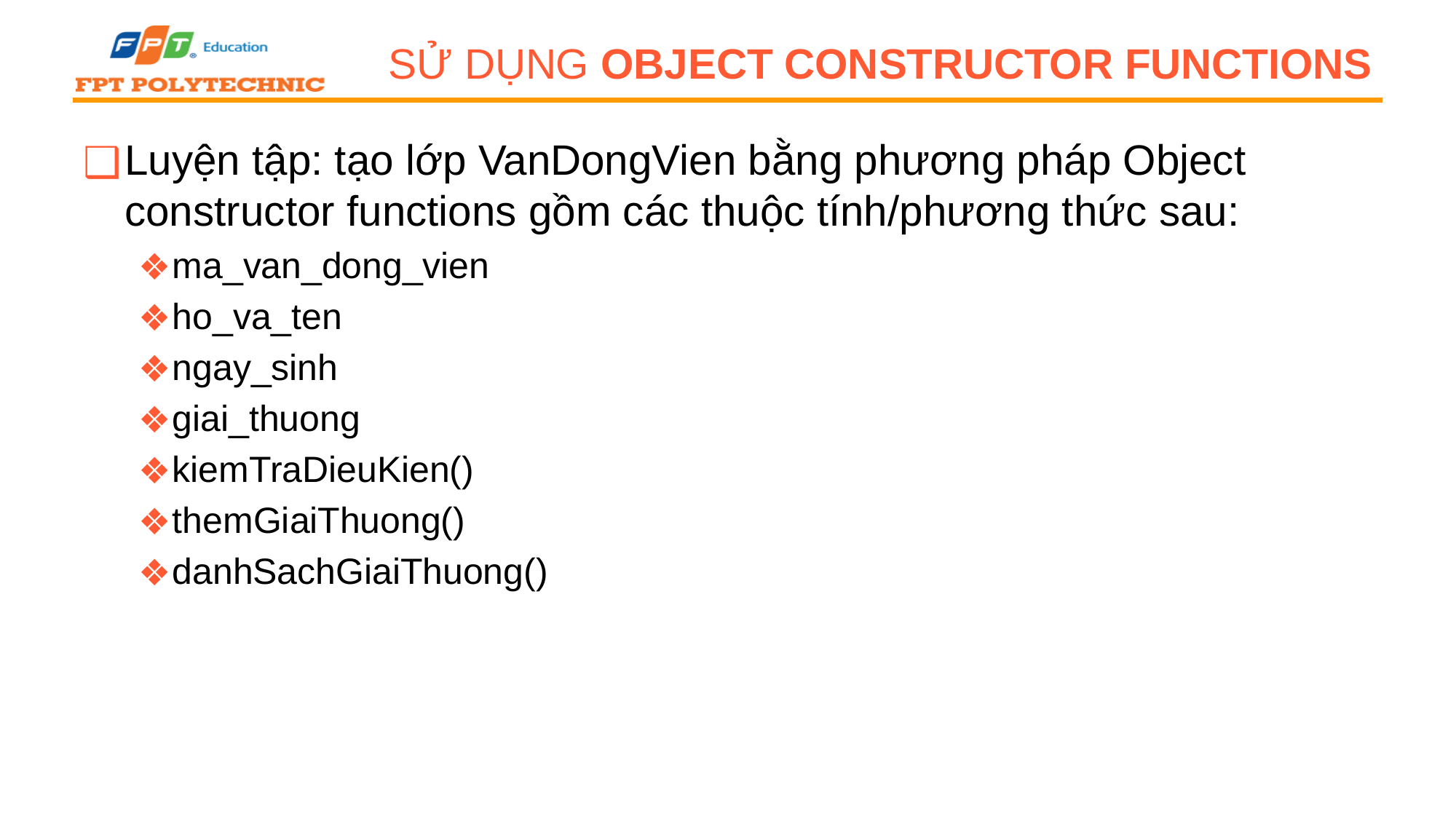

# Sử dụng Object constructor functions
Luyện tập: tạo lớp VanDongVien bằng phương pháp Object constructor functions gồm các thuộc tính/phương thức sau:
ma_van_dong_vien
ho_va_ten
ngay_sinh
giai_thuong
kiemTraDieuKien()
themGiaiThuong()
danhSachGiaiThuong()